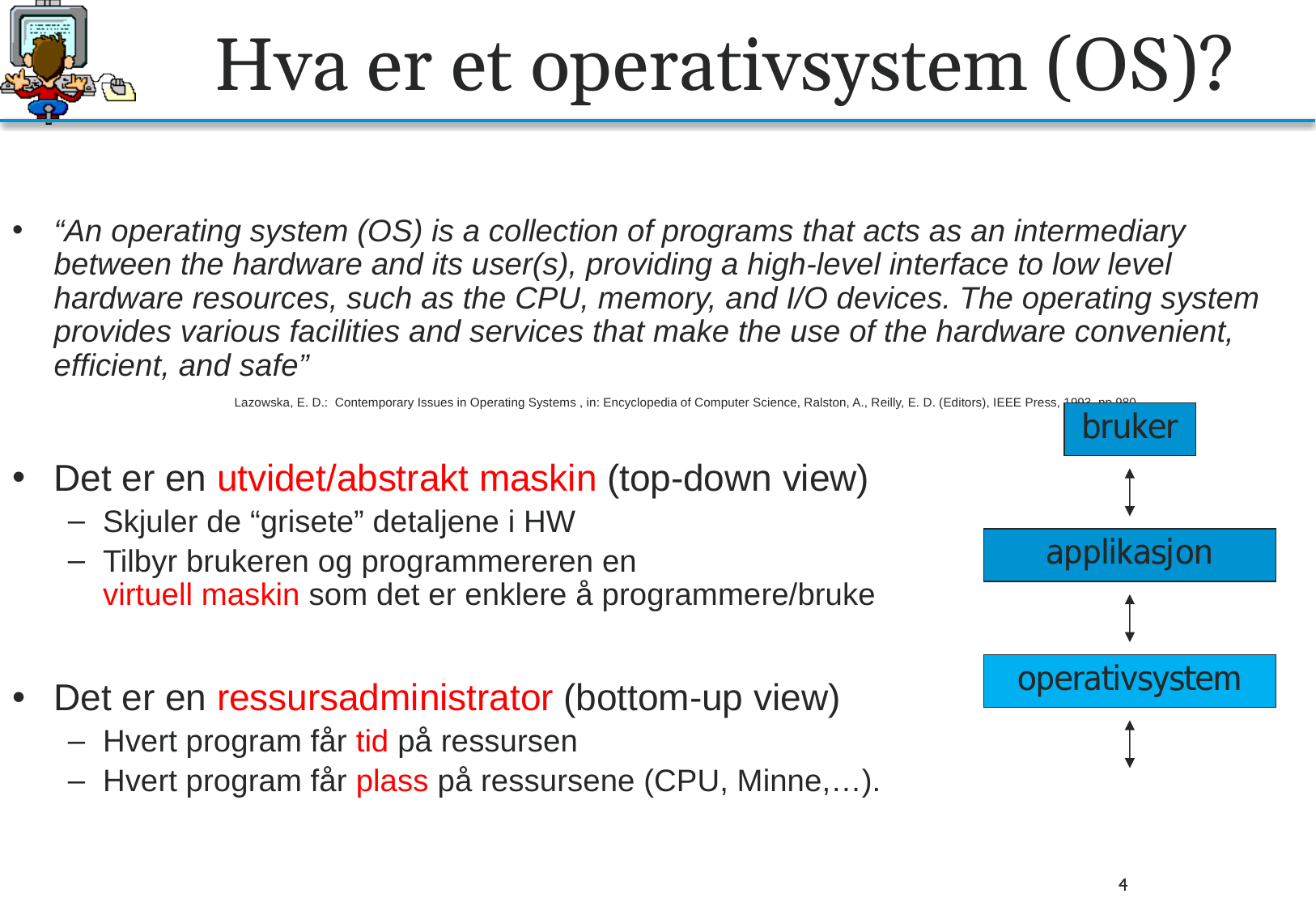

# Hva er et operativsystem (OS)?
“An operating system (OS) is a collection of programs that acts as an intermediary between the hardware and its user(s), providing a high-level interface to low level hardware resources, such as the CPU, memory, and I/O devices. The operating system provides various facilities and services that make the use of the hardware convenient, efficient, and safe”
	                    Lazowska, E. D.:  Contemporary Issues in Operating Systems , in: Encyclopedia of Computer Science, Ralston, A., Reilly, E. D. (Editors), IEEE Press, 1993, pp.980
Det er en utvidet/abstrakt maskin (top-down view)
Skjuler de “grisete” detaljene i HW
Tilbyr brukeren og programmereren en
virtuell maskin som det er enklere å programmere/bruke

Det er en ressursadministrator (bottom-up view)
Hvert program får tid på ressursen
Hvert program får plass på ressursene (CPU, Minne,…).
bruker

applikasjon

operativsystem

maskinvare
4